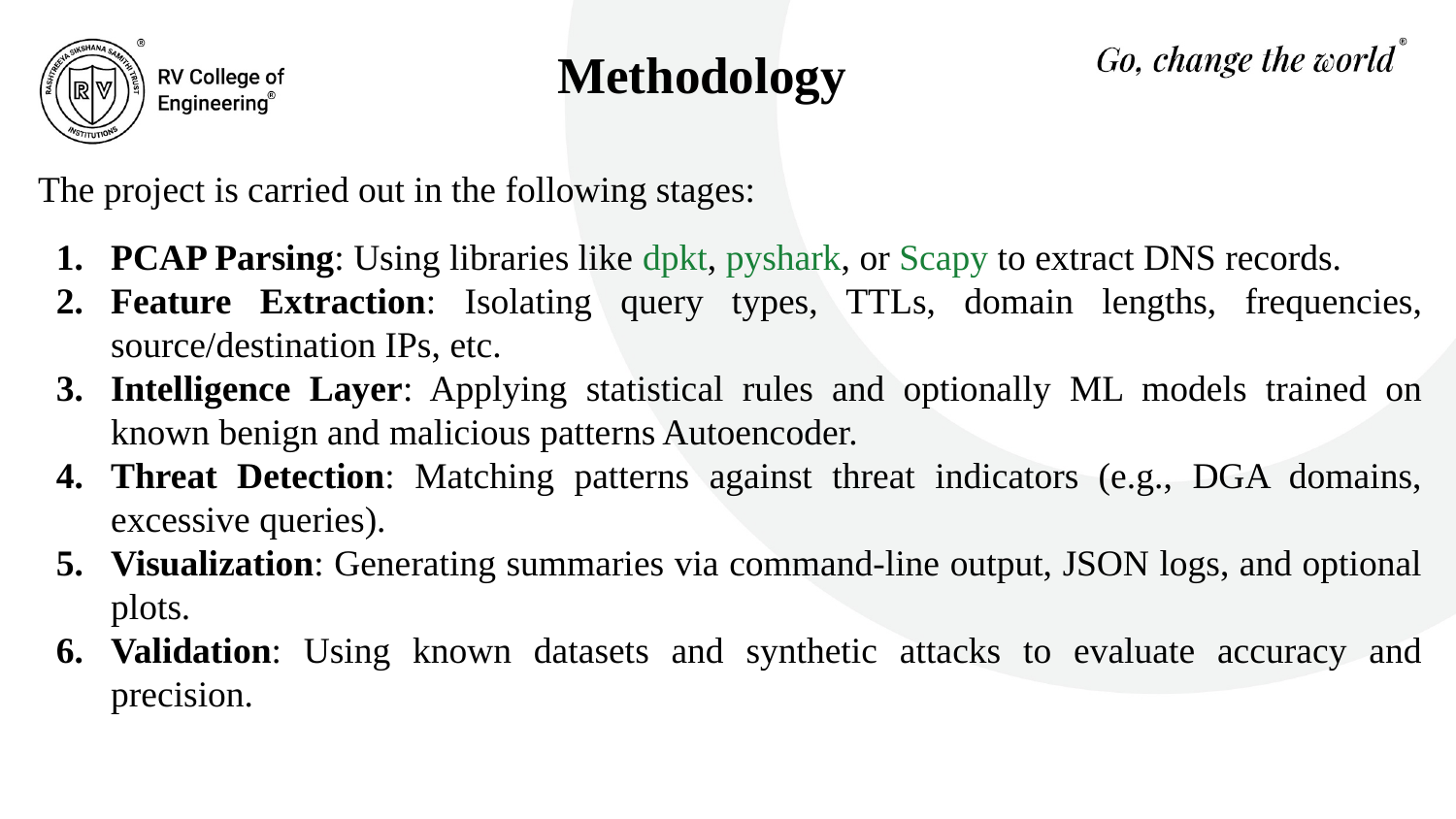

# Methodology
The project is carried out in the following stages:
PCAP Parsing: Using libraries like dpkt, pyshark, or Scapy to extract DNS records.
Feature Extraction: Isolating query types, TTLs, domain lengths, frequencies, source/destination IPs, etc.
Intelligence Layer: Applying statistical rules and optionally ML models trained on known benign and malicious patterns Autoencoder.
Threat Detection: Matching patterns against threat indicators (e.g., DGA domains, excessive queries).
Visualization: Generating summaries via command-line output, JSON logs, and optional plots.
Validation: Using known datasets and synthetic attacks to evaluate accuracy and precision.